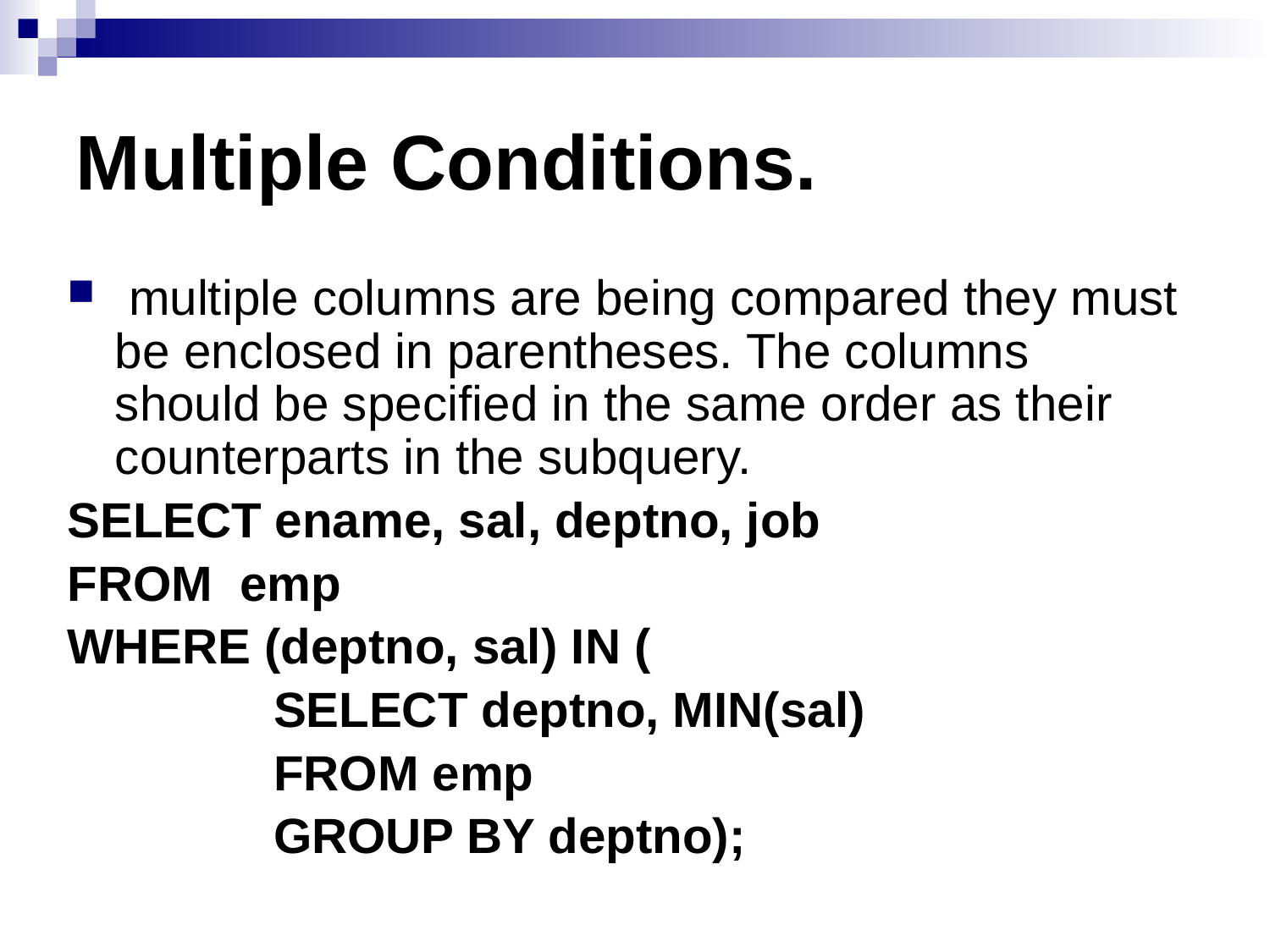

# Multiple Conditions.
 multiple columns are being compared they must be enclosed in parentheses. The columns should be specified in the same order as their counterparts in the subquery.
SELECT ename, sal, deptno, job
FROM  emp
WHERE (deptno, sal) IN (
               SELECT deptno, MIN(sal)
               FROM emp
               GROUP BY deptno);